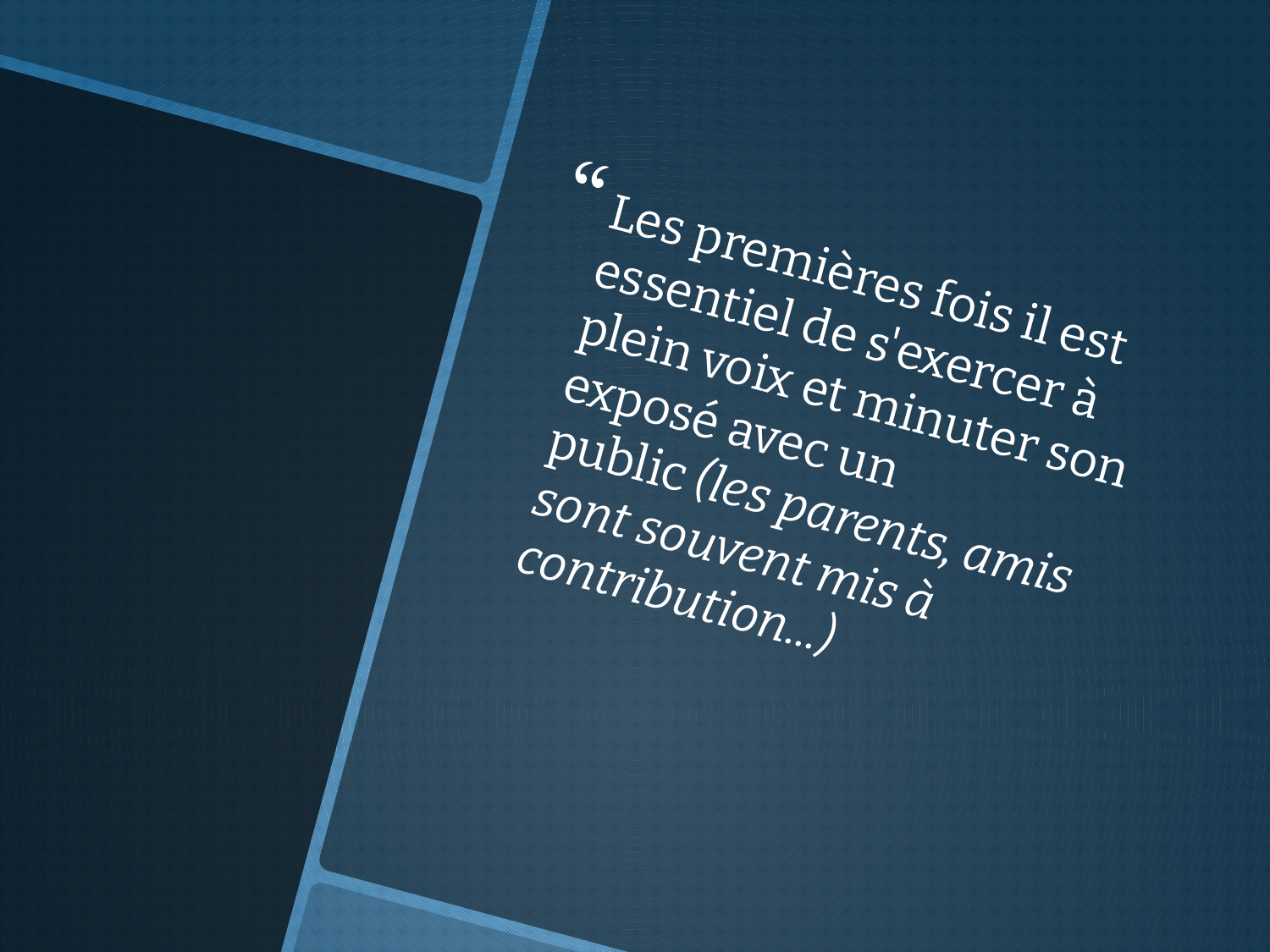

Les premières fois il est essentiel de s'exercer à plein voix et minuter son exposé avec un public (les parents, amis sont souvent mis à contribution...)

#